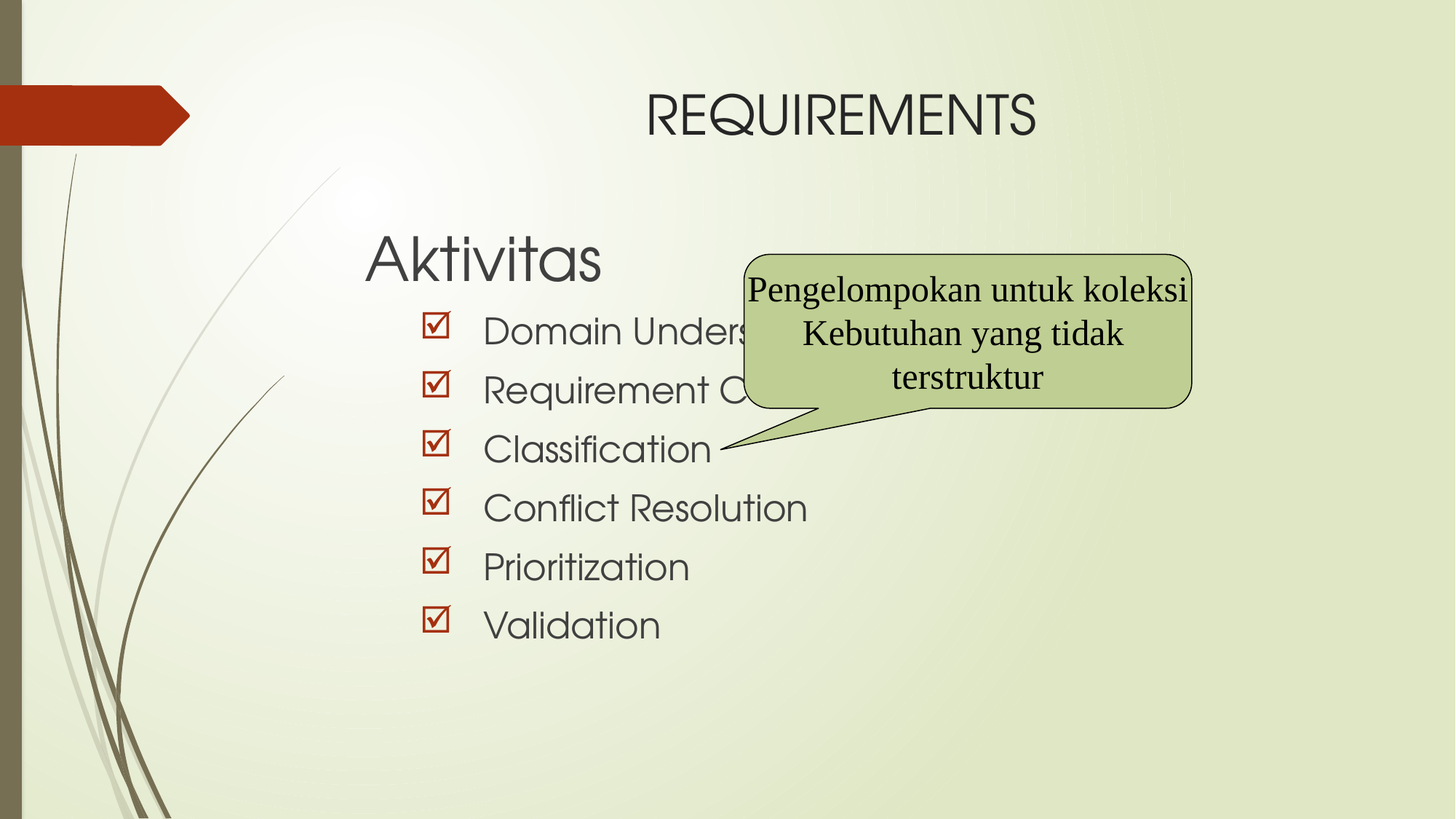

# REQUIREMENTS
Aktivitas
Domain Understanding
Requirement Collection
Classification
Conflict Resolution
Prioritization
Validation
Pengelompokan untuk koleksi
Kebutuhan yang tidak
terstruktur